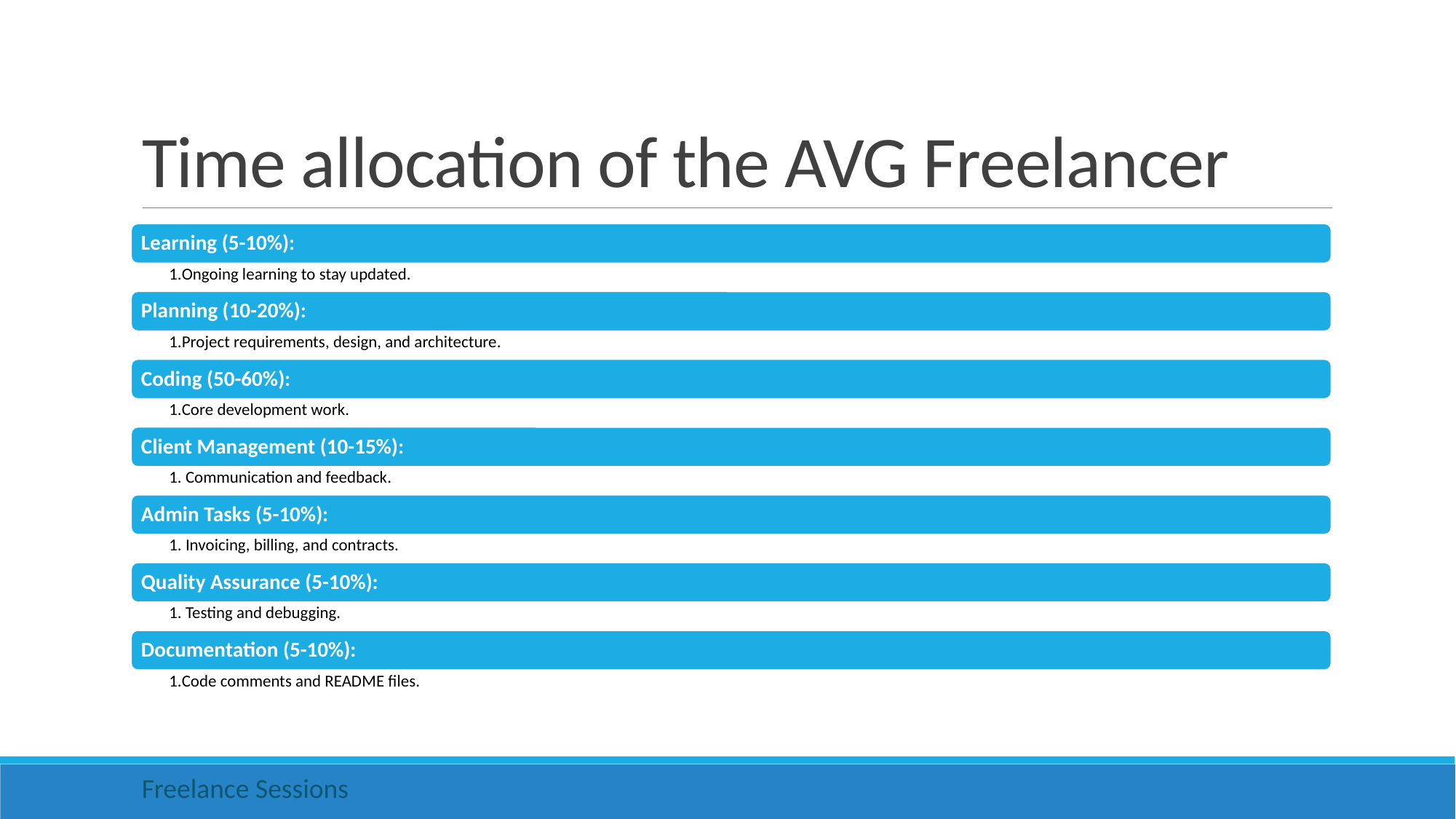

# Time allocation of the AVG Freelancer
Learning (5-10%):
Ongoing learning to stay updated.
Planning (10-20%):
Project requirements, design, and architecture.
Coding (50-60%):
Core development work.
Client Management (10-15%):
 Communication and feedback.
Admin Tasks (5-10%):
 Invoicing, billing, and contracts.
Quality Assurance (5-10%):
 Testing and debugging.
Documentation (5-10%):
Code comments and README files.
Freelance Sessions